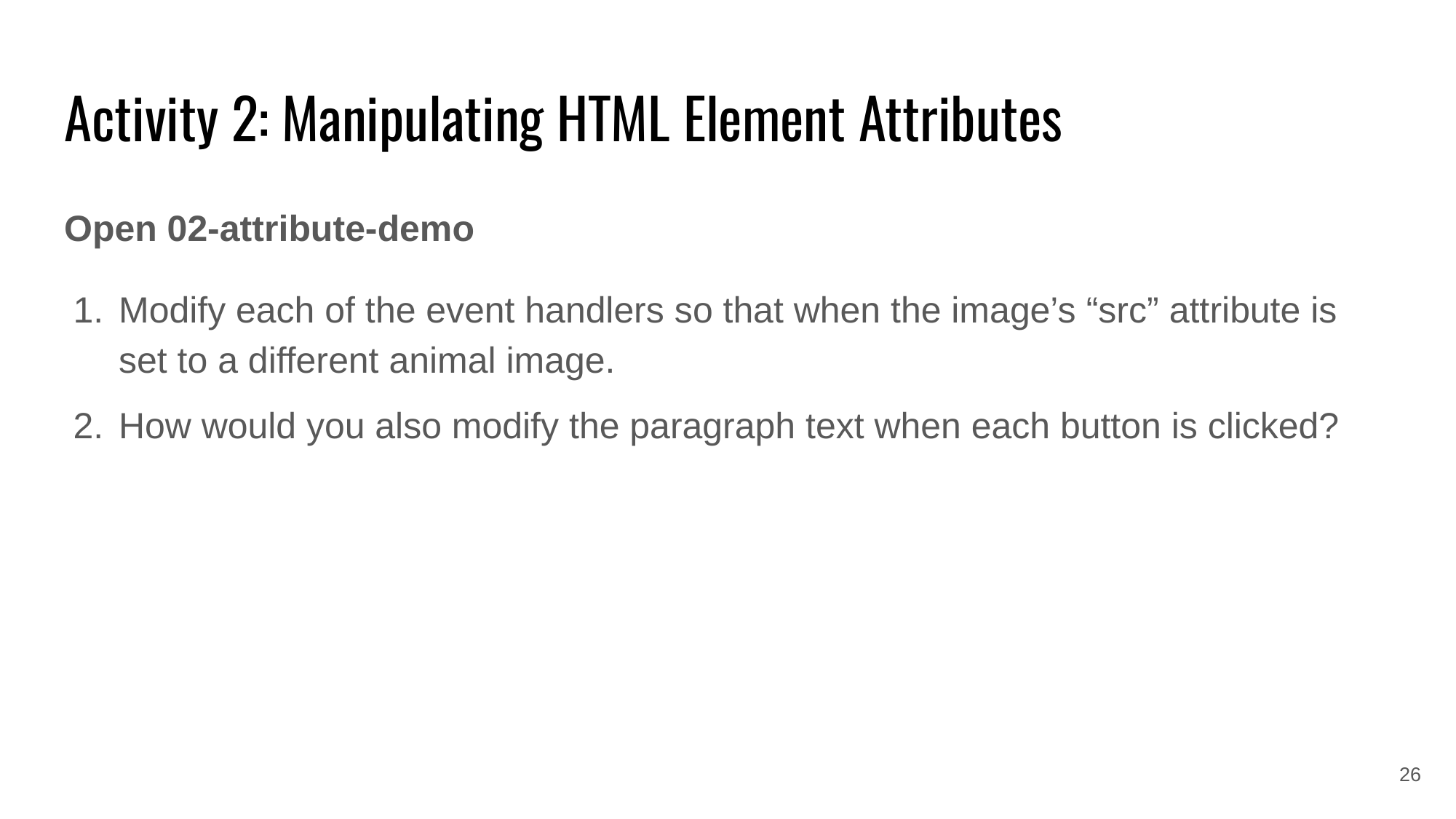

# Activity 2: Manipulating HTML Element Attributes
Open 02-attribute-demo
Modify each of the event handlers so that when the image’s “src” attribute is set to a different animal image.
How would you also modify the paragraph text when each button is clicked?
26